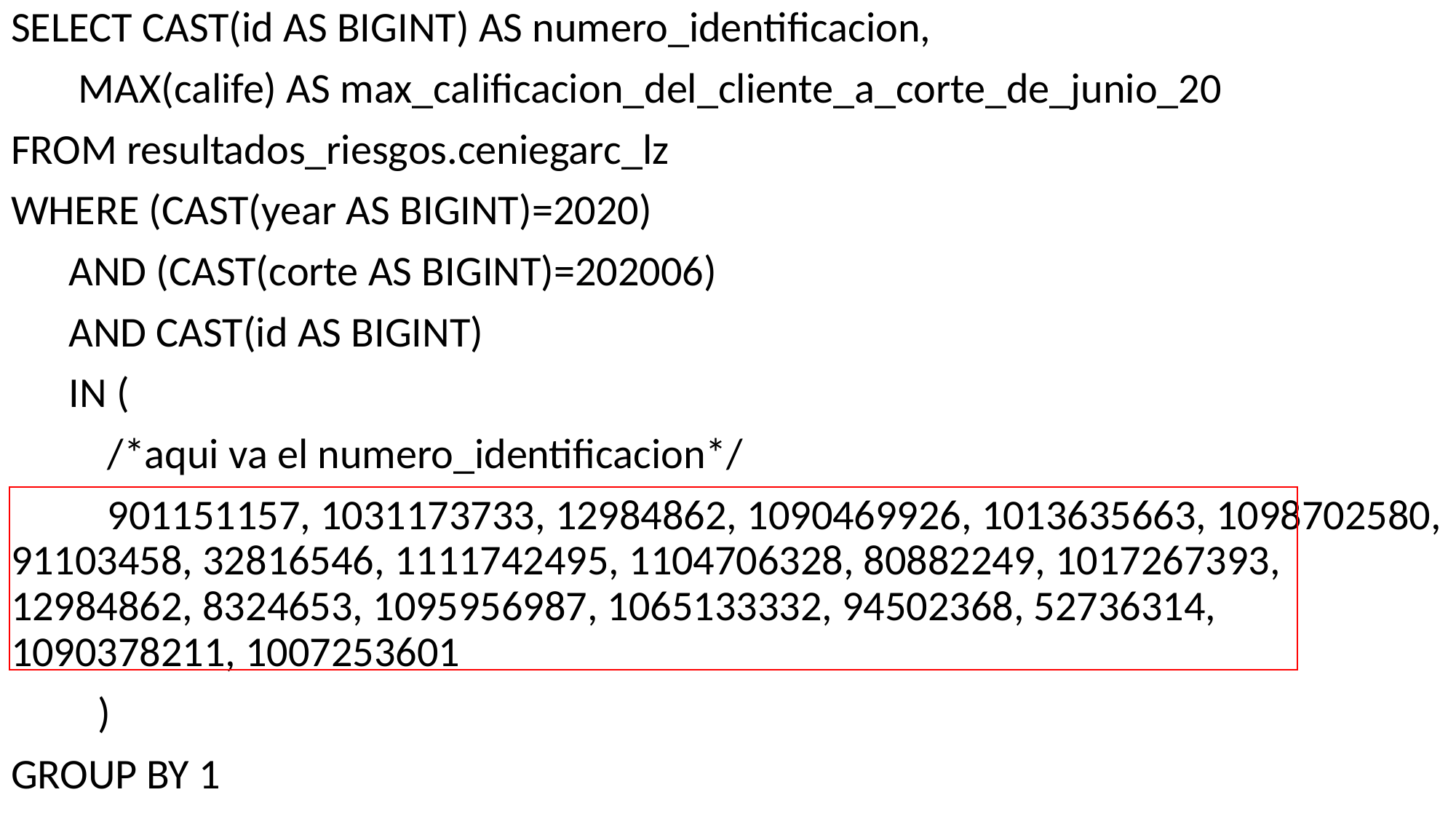

SELECT CAST(id AS BIGINT) AS numero_identificacion,
       MAX(calife) AS max_calificacion_del_cliente_a_corte_de_junio_20
FROM resultados_riesgos.ceniegarc_lz
WHERE (CAST(year AS BIGINT)=2020)
      AND (CAST(corte AS BIGINT)=202006)
      AND CAST(id AS BIGINT)
      IN (
          /*aqui va el numero_identificacion*/
          901151157, 1031173733, 12984862, 1090469926, 1013635663, 1098702580, 91103458, 32816546, 1111742495, 1104706328, 80882249, 1017267393, 12984862, 8324653, 1095956987, 1065133332, 94502368, 52736314, 1090378211, 1007253601
         )
GROUP BY 1